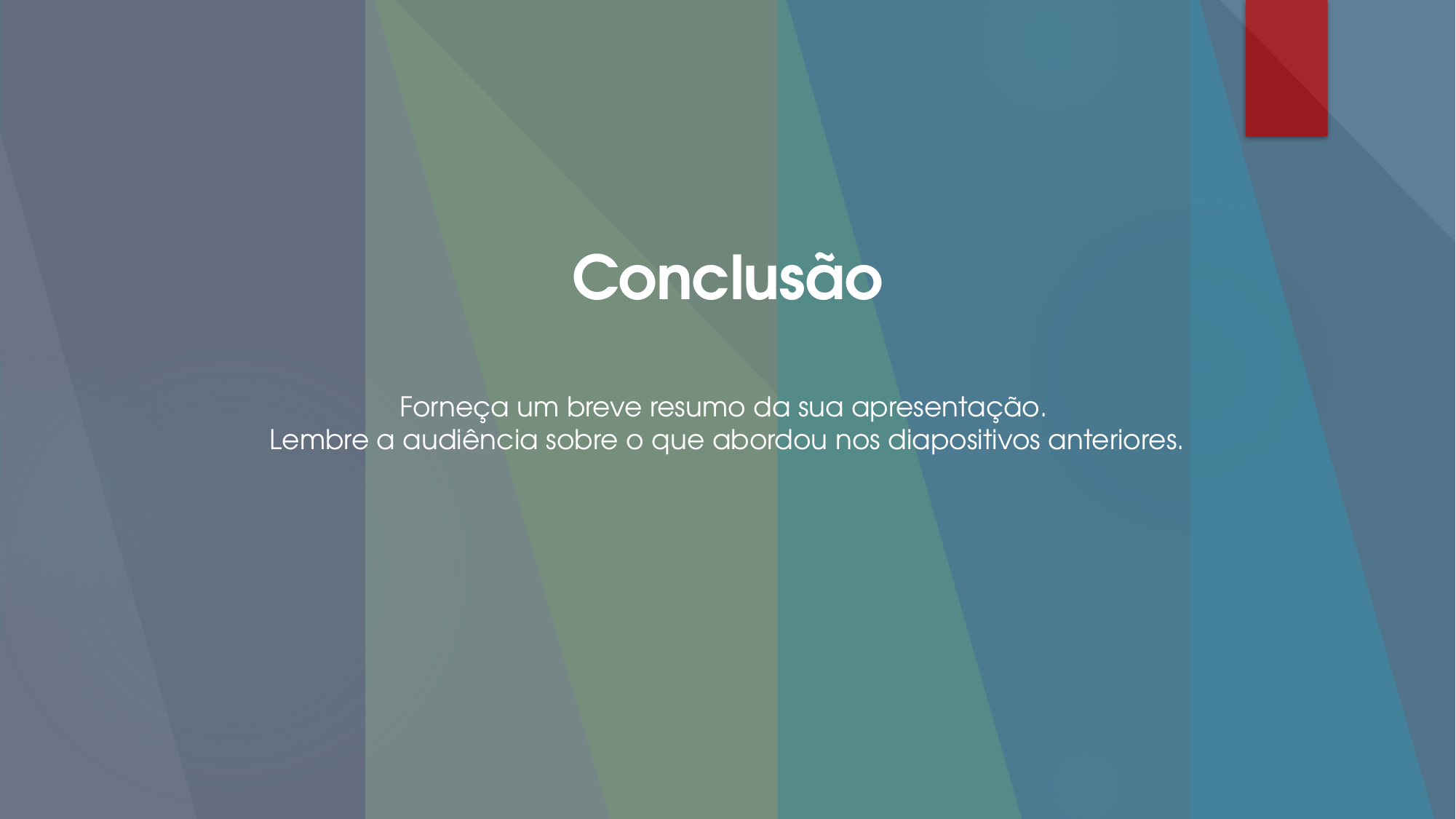

# Conclusão
Forneça um breve resumo da sua apresentação.
Lembre a audiência sobre o que abordou nos diapositivos anteriores.